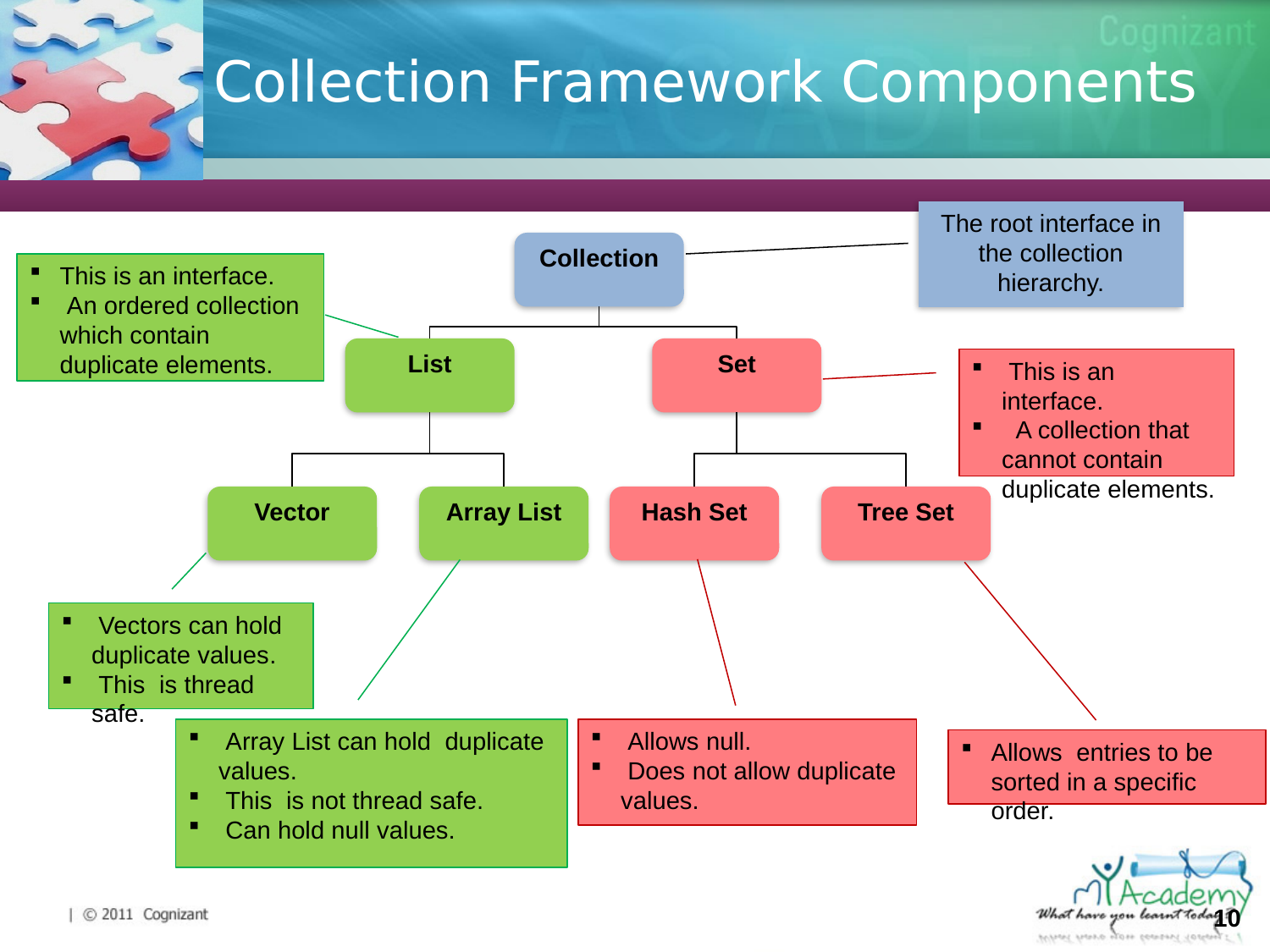

# Collection Framework Components
The root interface in the collection hierarchy.

Collection
This is an interface.
 An ordered collection which contain duplicate elements.
List
Set
 This is an interface.
  A collection that cannot contain duplicate elements.
Vector
Array List
Hash Set
Tree Set
 Vectors can hold duplicate values.
 This  is thread safe.
| Cat | Dog | Bat | Bat | Lion | Cat | Lion | Bird |
| --- | --- | --- | --- | --- | --- | --- | --- |
 Array List can hold  duplicate values.
 This  is not thread safe.
 Can hold null values.
 Allows null.
 Does not allow duplicate values.
Allows  entries to be sorted in a specific order.
| Cat | Dog | Bat | Lion | Bird |
| --- | --- | --- | --- | --- |
10